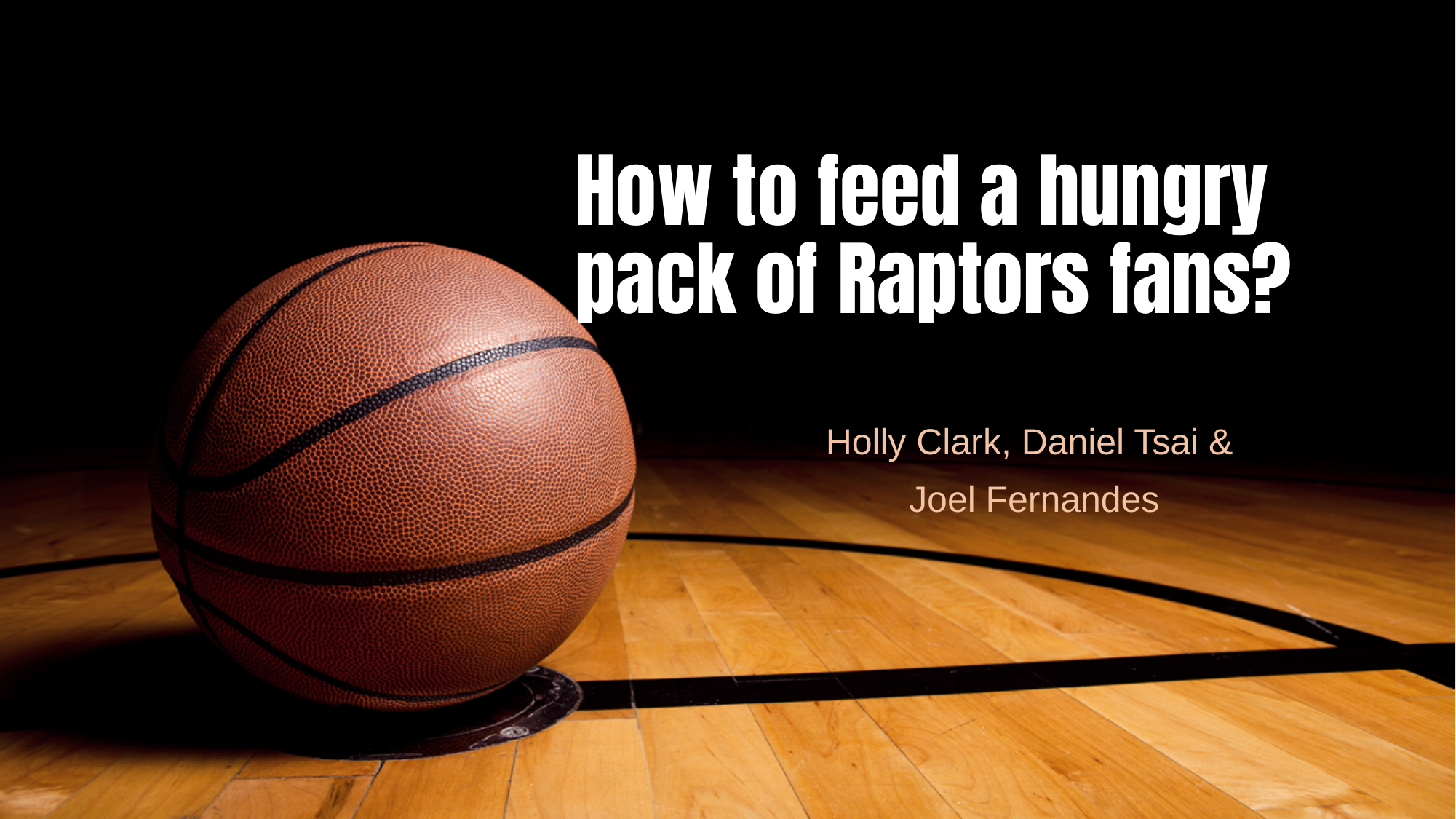

# How to feed a hungry pack of Raptors fans?
Holly Clark, Daniel Tsai &
 Joel Fernandes